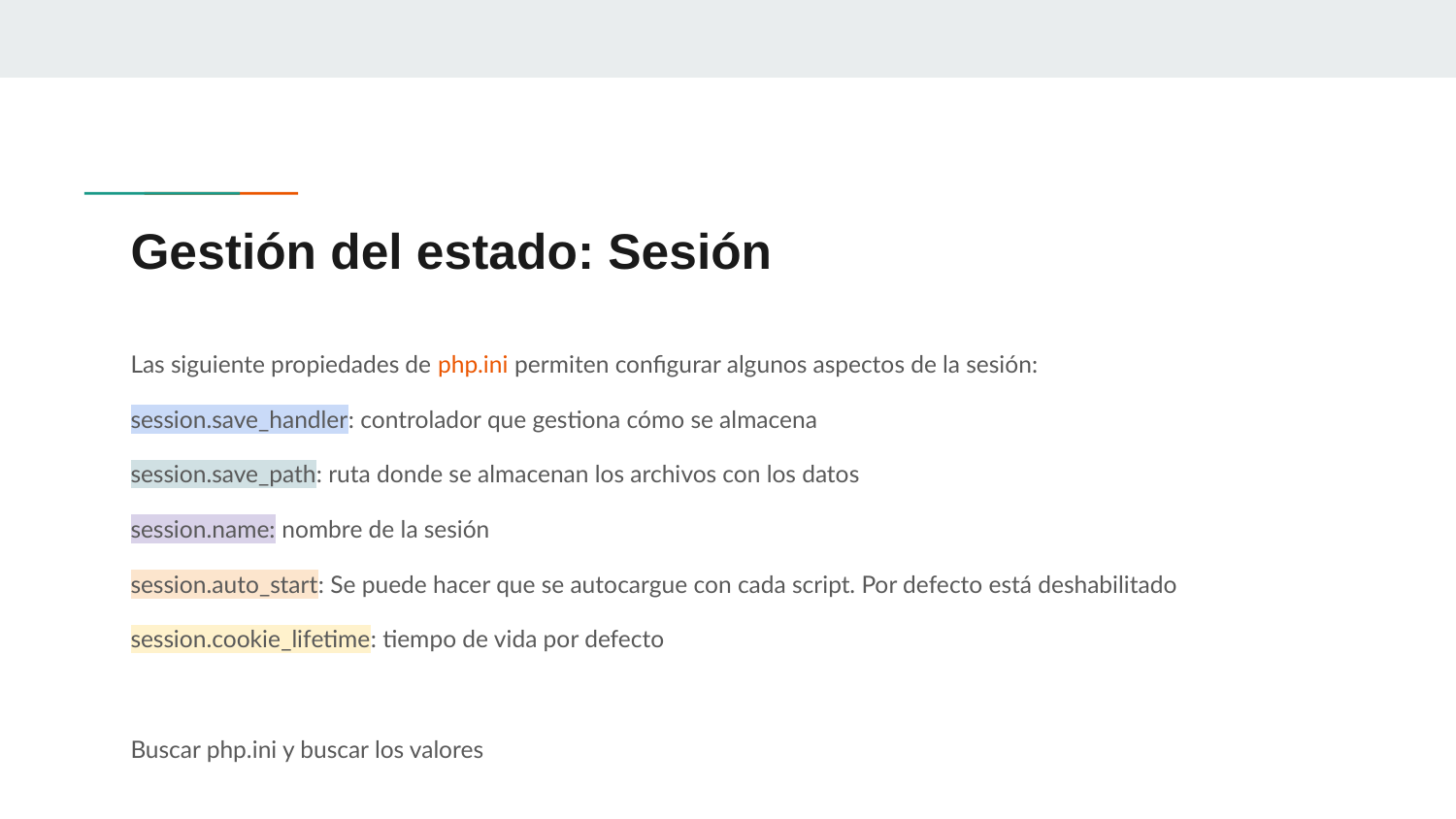

# Gestión del estado: Sesión
Las siguiente propiedades de php.ini permiten configurar algunos aspectos de la sesión:
session.save_handler: controlador que gestiona cómo se almacena
session.save_path: ruta donde se almacenan los archivos con los datos
session.name: nombre de la sesión
session.auto_start: Se puede hacer que se autocargue con cada script. Por defecto está deshabilitado
session.cookie_lifetime: tiempo de vida por defecto

Buscar php.ini y buscar los valores